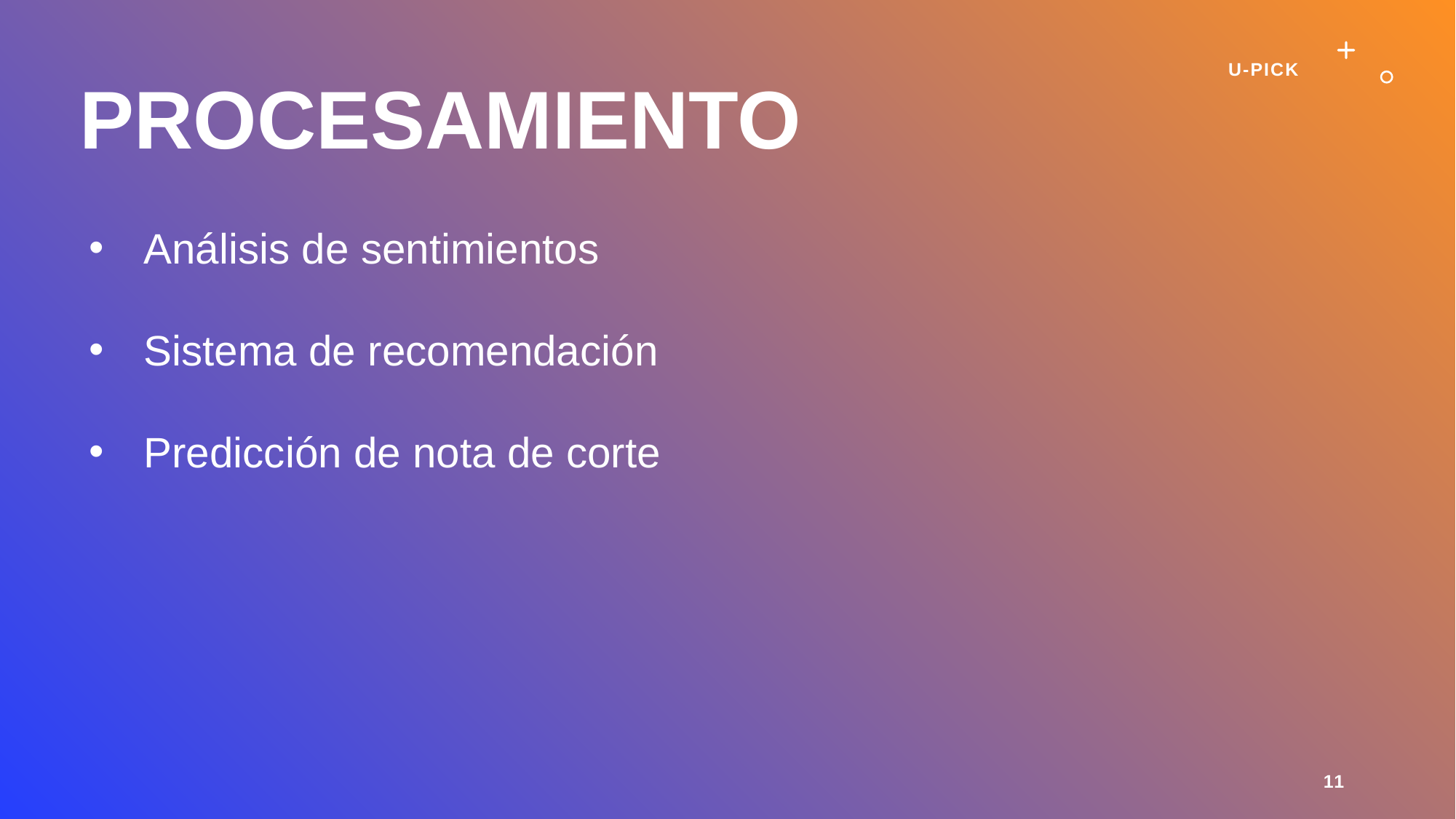

# Procesamiento
U-pick
Análisis de sentimientos

Sistema de recomendación

Predicción de nota de corte
11